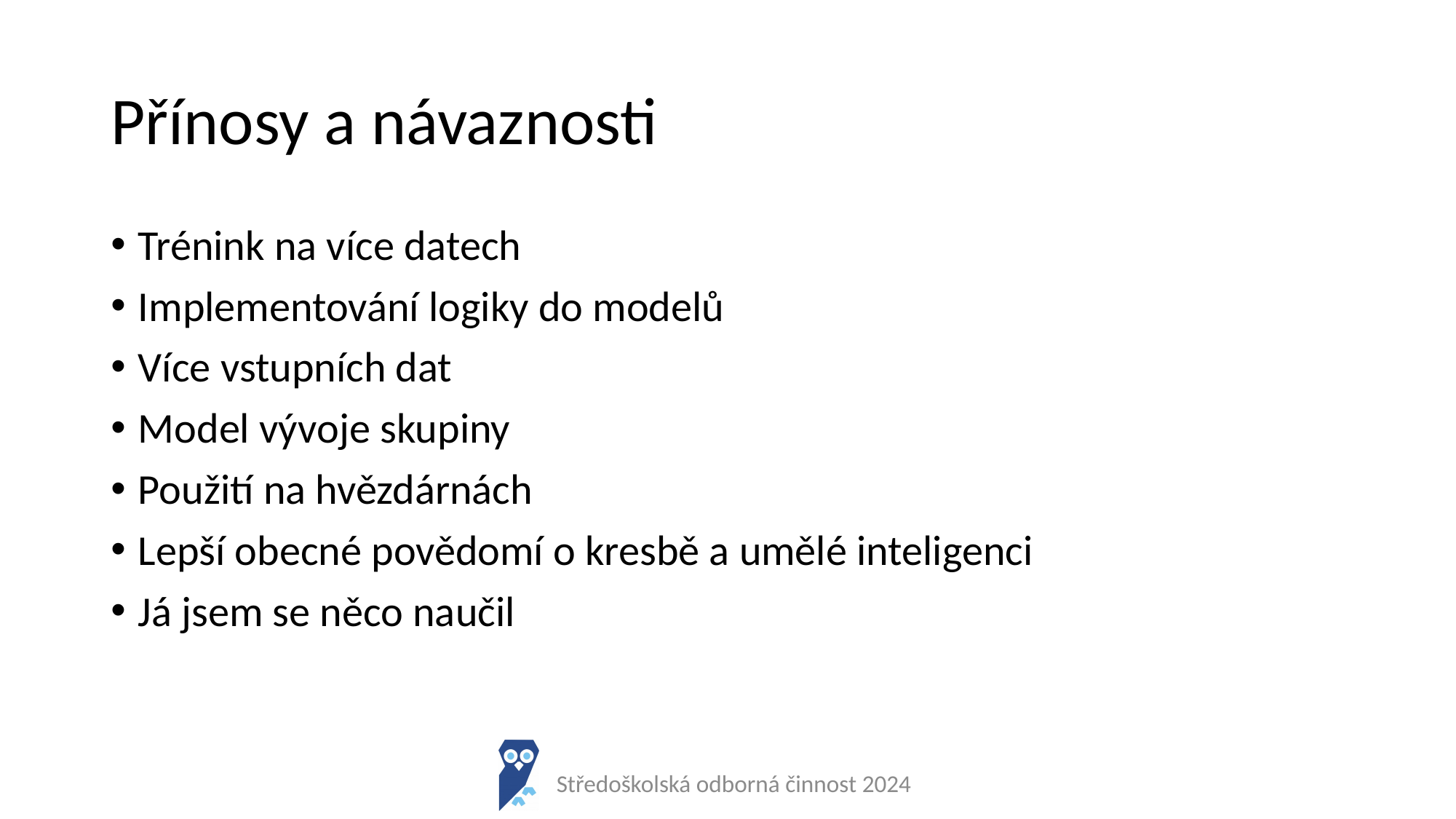

# Přínosy a návaznosti
Trénink na více datech
Implementování logiky do modelů
Více vstupních dat
Model vývoje skupiny
Použití na hvězdárnách
Lepší obecné povědomí o kresbě a umělé inteligenci
Já jsem se něco naučil
Středoškolská odborná činnost 2024